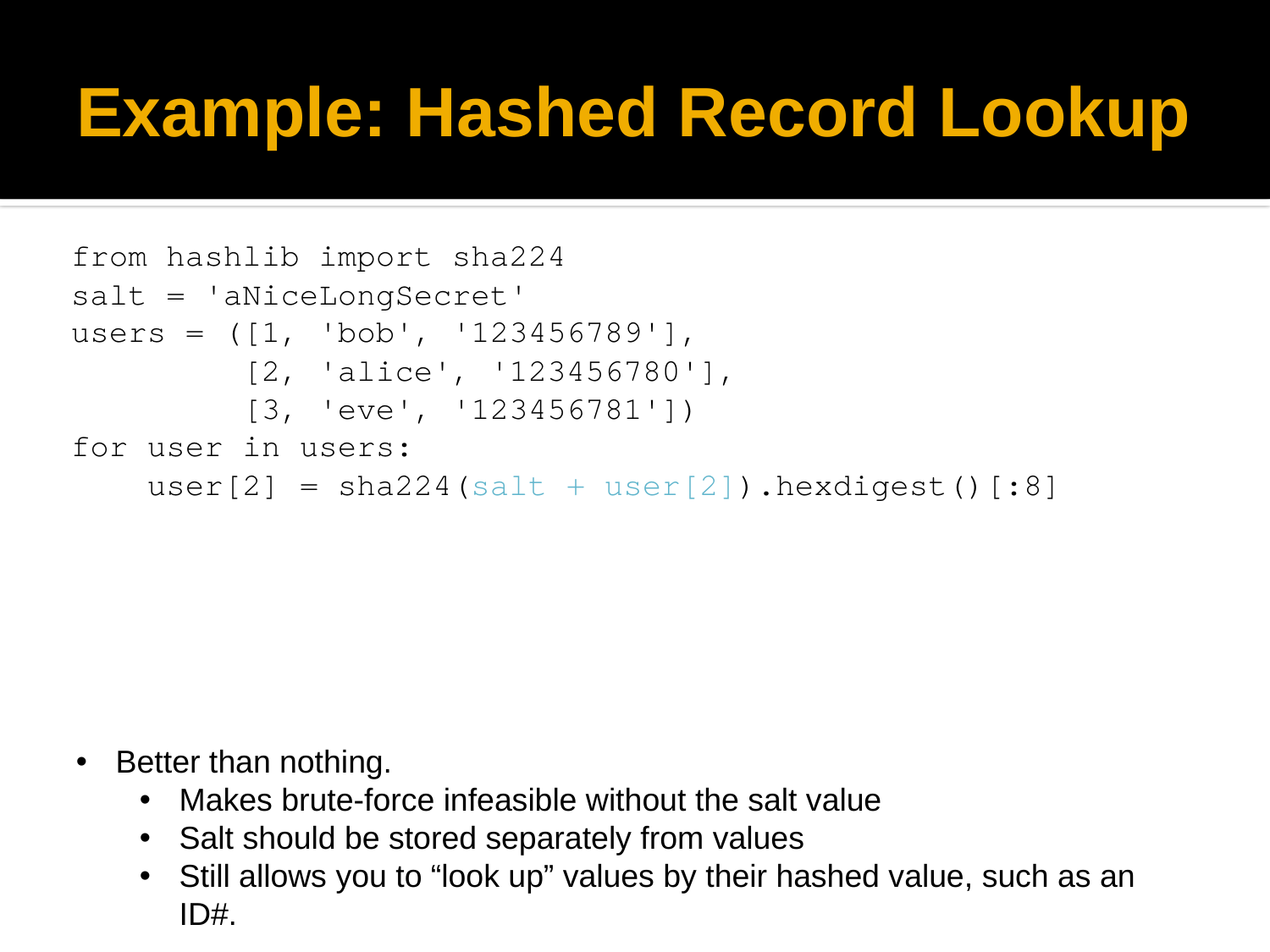

# Example: Hashed Record Lookup
from hashlib import sha224
salt = 'aNiceLongSecret'
users = ([1, 'bob', '123456789'],
         [2, 'alice', '123456780'],
         [3, 'eve', '123456781'])
for user in users:
    user[2] = sha224(salt + user[2]).hexdigest()[:8]
Better than nothing.
Makes brute-force infeasible without the salt value
Salt should be stored separately from values
Still allows you to “look up” values by their hashed value, such as an ID#.